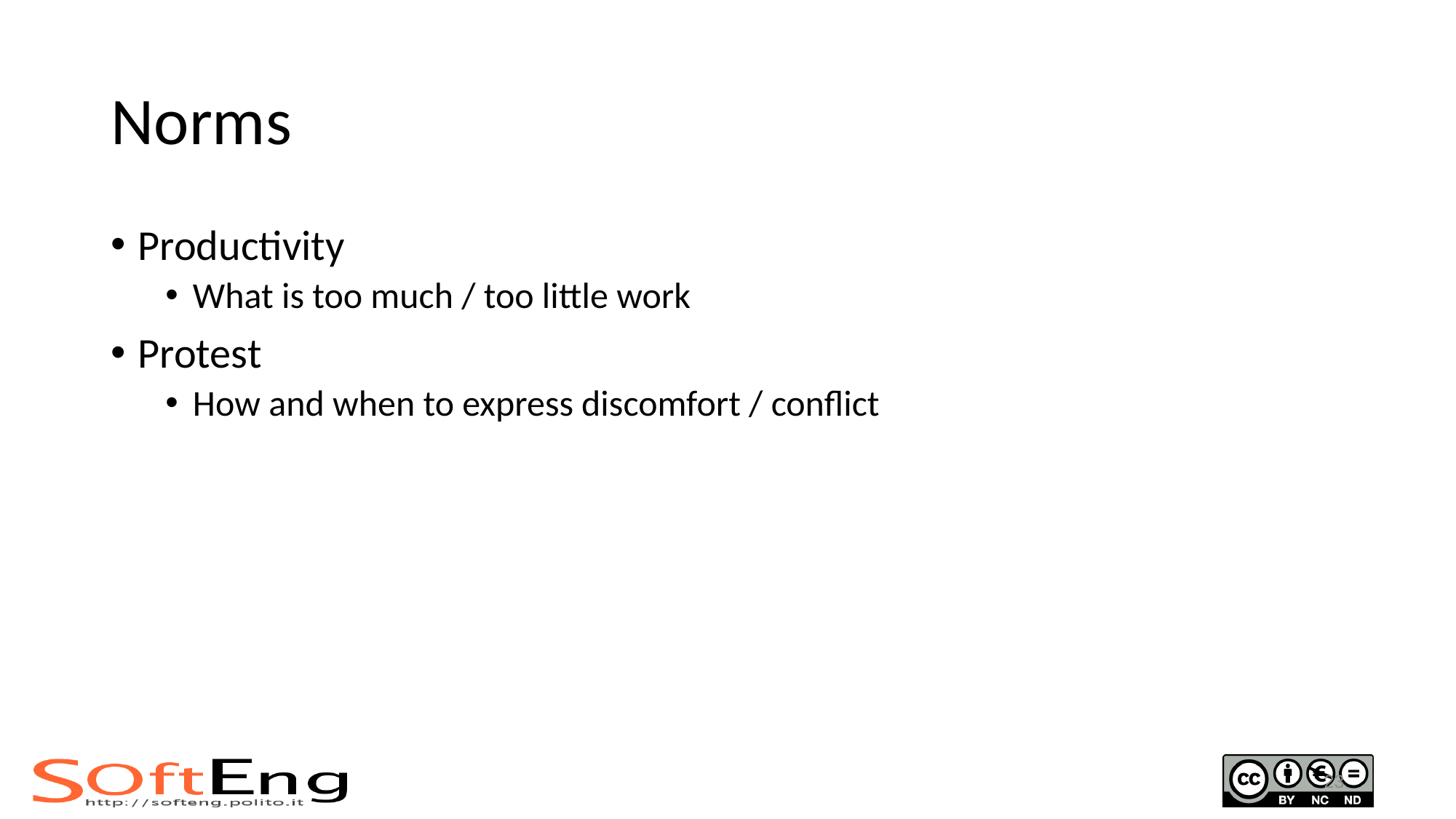

# Norms
Productivity
What is too much / too little work
Protest
How and when to express discomfort / conflict
23